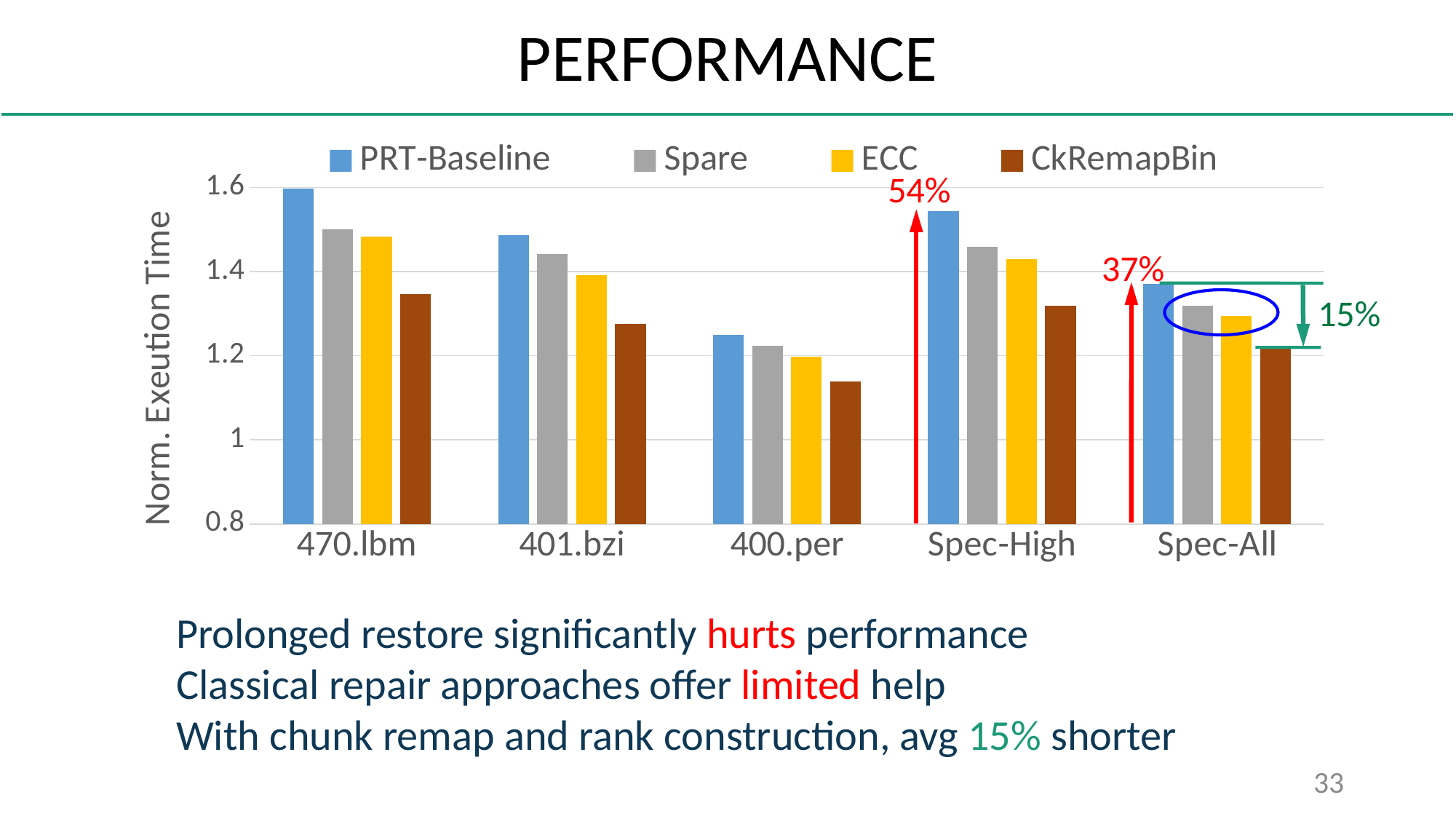

# PERFORMANCE

### Chart

| Category | PRT-Baseline | Spare | ECC | CkRemapBin |
|---|---|---|---|---|
| 470.lbm | 1.598 | 1.5 | 1.484 | 1.346 |
| 401.bzi | 1.486 | 1.441 | 1.392 | 1.275 |
| 400.per | 1.249 | 1.224 | 1.197 | 1.139 |
| Spec-High | 1.544 | 1.459 | 1.429 | 1.319 |
| Spec-All | 1.37 | 1.319 | 1.295 | 1.217 |
54%
37%
15%

Prolonged restore significantly hurts performance
Classical repair approaches offer limited help
With chunk remap and rank construction, avg 15% shorter
33